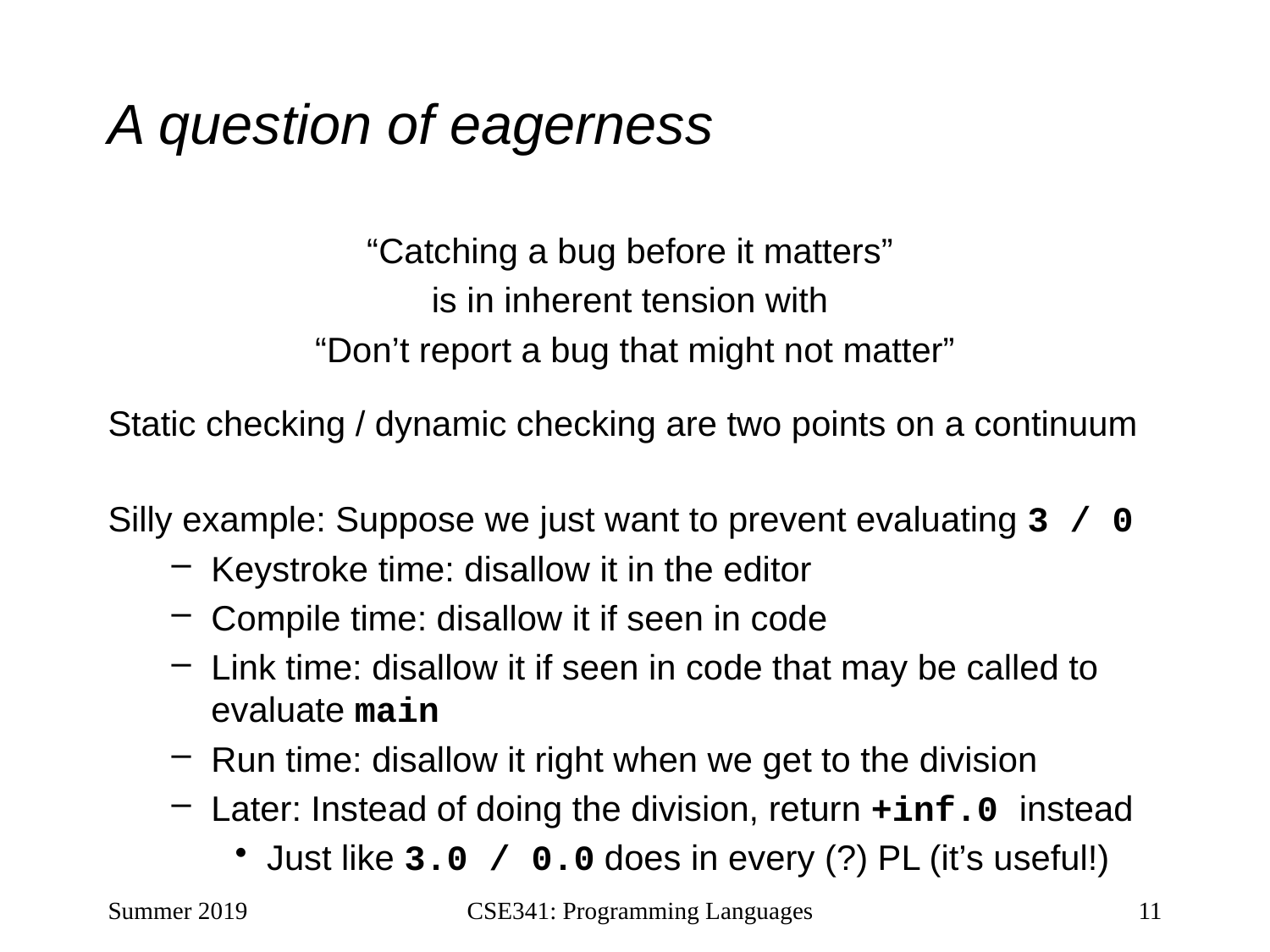

# A question of eagerness
“Catching a bug before it matters”
is in inherent tension with
“Don’t report a bug that might not matter”

Static checking / dynamic checking are two points on a continuum

Silly example: Suppose we just want to prevent evaluating 3 / 0
Keystroke time: disallow it in the editor
Compile time: disallow it if seen in code
Link time: disallow it if seen in code that may be called to evaluate main
Run time: disallow it right when we get to the division
Later: Instead of doing the division, return +inf.0 instead
Just like 3.0 / 0.0 does in every (?) PL (it’s useful!)
Summer 2019
CSE341: Programming Languages
11